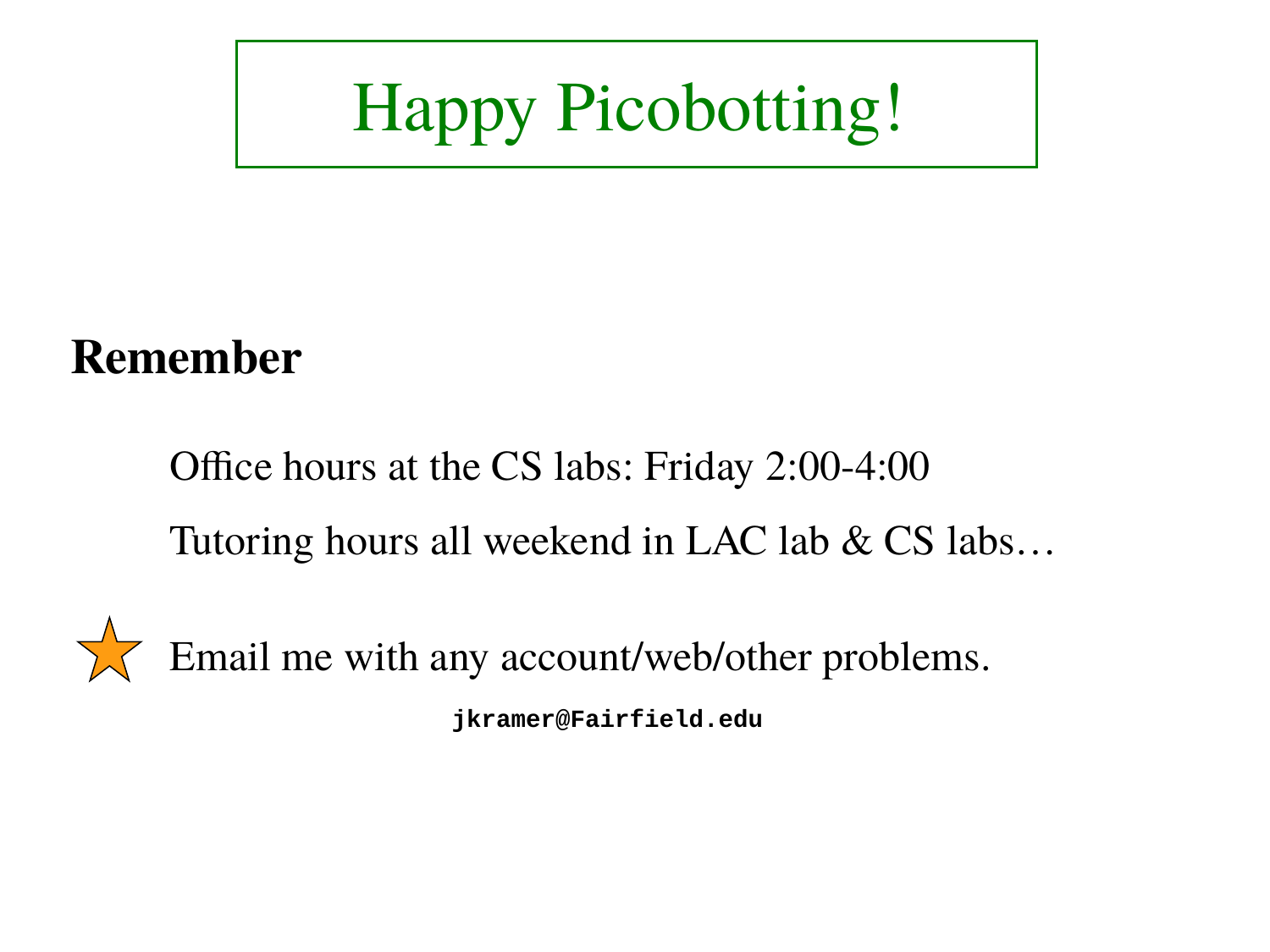

Happy Picobotting!
Remember
Office hours at the CS labs: Friday 2:00-4:00
Tutoring hours all weekend in LAC lab & CS labs…

Email me with any account/web/other problems.
jkramer@Fairfield.edu